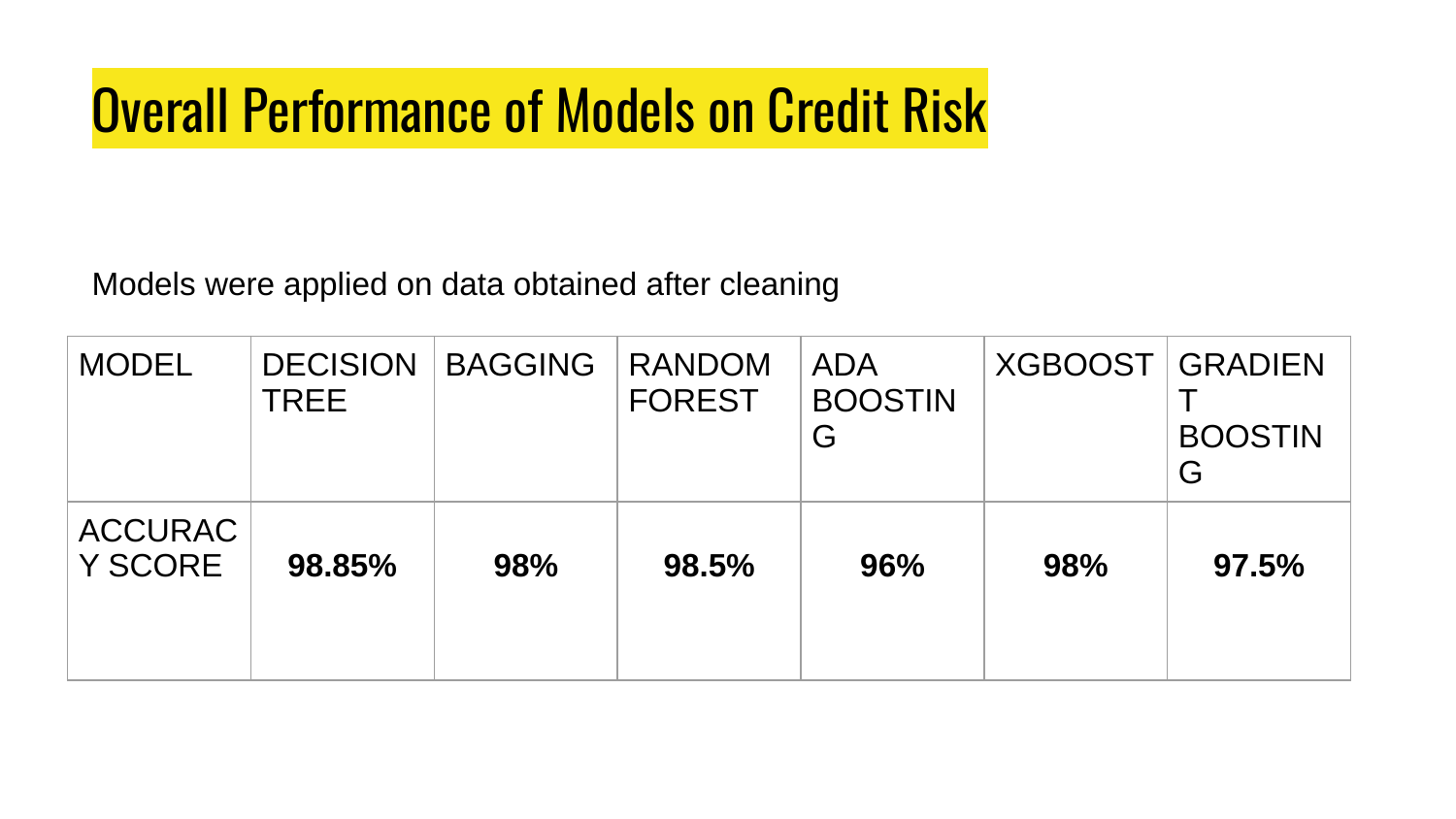

# Overall Performance of Models on Credit Risk
Models were applied on data obtained after cleaning
| MODEL | DECISION TREE | BAGGING | RANDOM FOREST | ADA BOOSTING | XGBOOST | GRADIENT BOOSTING |
| --- | --- | --- | --- | --- | --- | --- |
| ACCURACY SCORE | 98.85% | 98% | 98.5% | 96% | 98% | 97.5% |